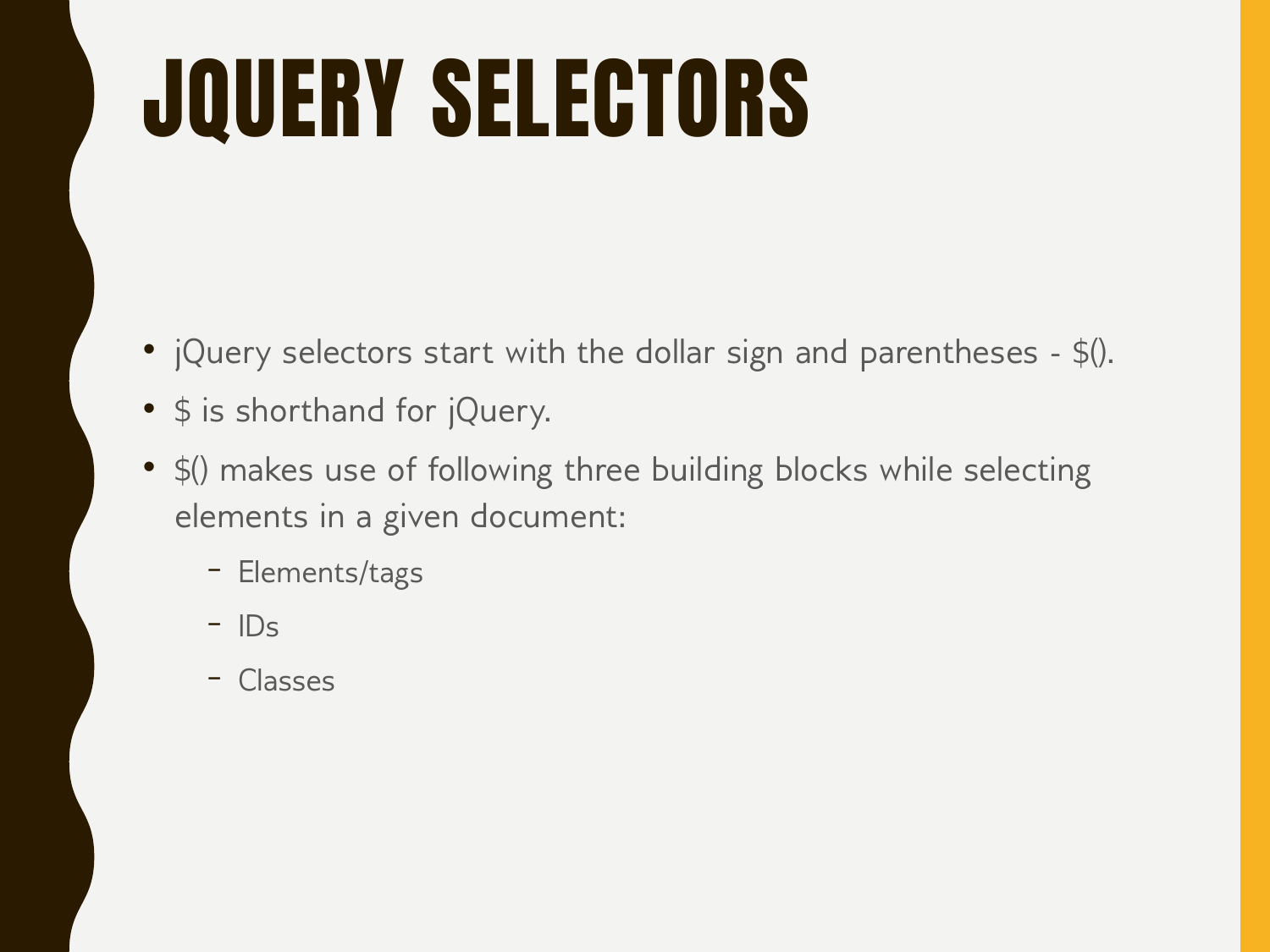

# Jquery selectors
jQuery selectors start with the dollar sign and parentheses - $().
$ is shorthand for jQuery.
$() makes use of following three building blocks while selecting elements in a given document:
Elements/tags
IDs
Classes